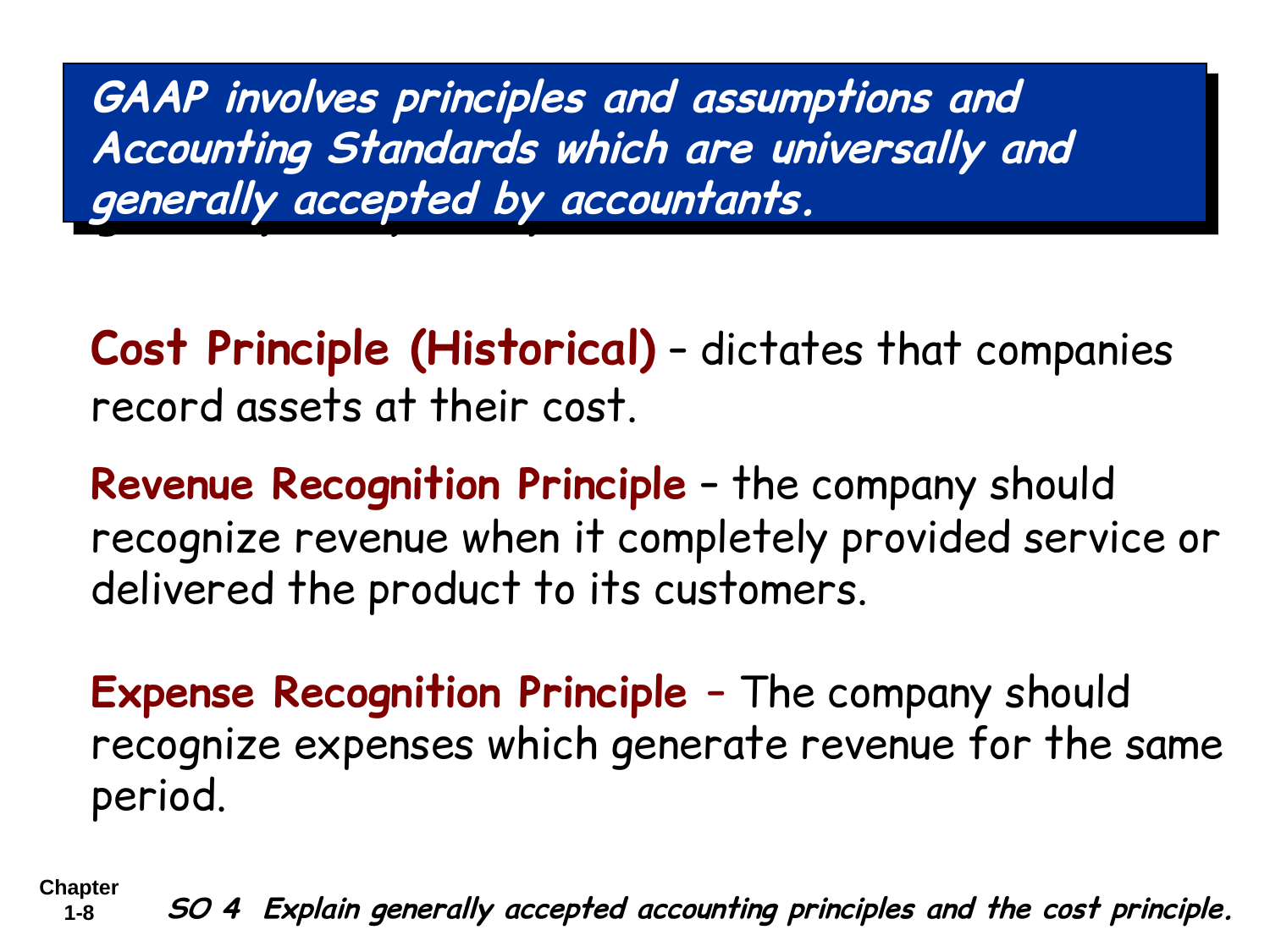

# GAAP involves principles and assumptions and Accounting Standards which are universally and generally accepted by accountants.
Cost Principle (Historical) – dictates that companies record assets at their cost.
Revenue Recognition Principle – the company should
recognize revenue when it completely provided service or
delivered the product to its customers.

Expense Recognition Principle – The company should
recognize expenses which generate revenue for the same
period.
SO 4  Explain generally accepted accounting principles and the cost principle.